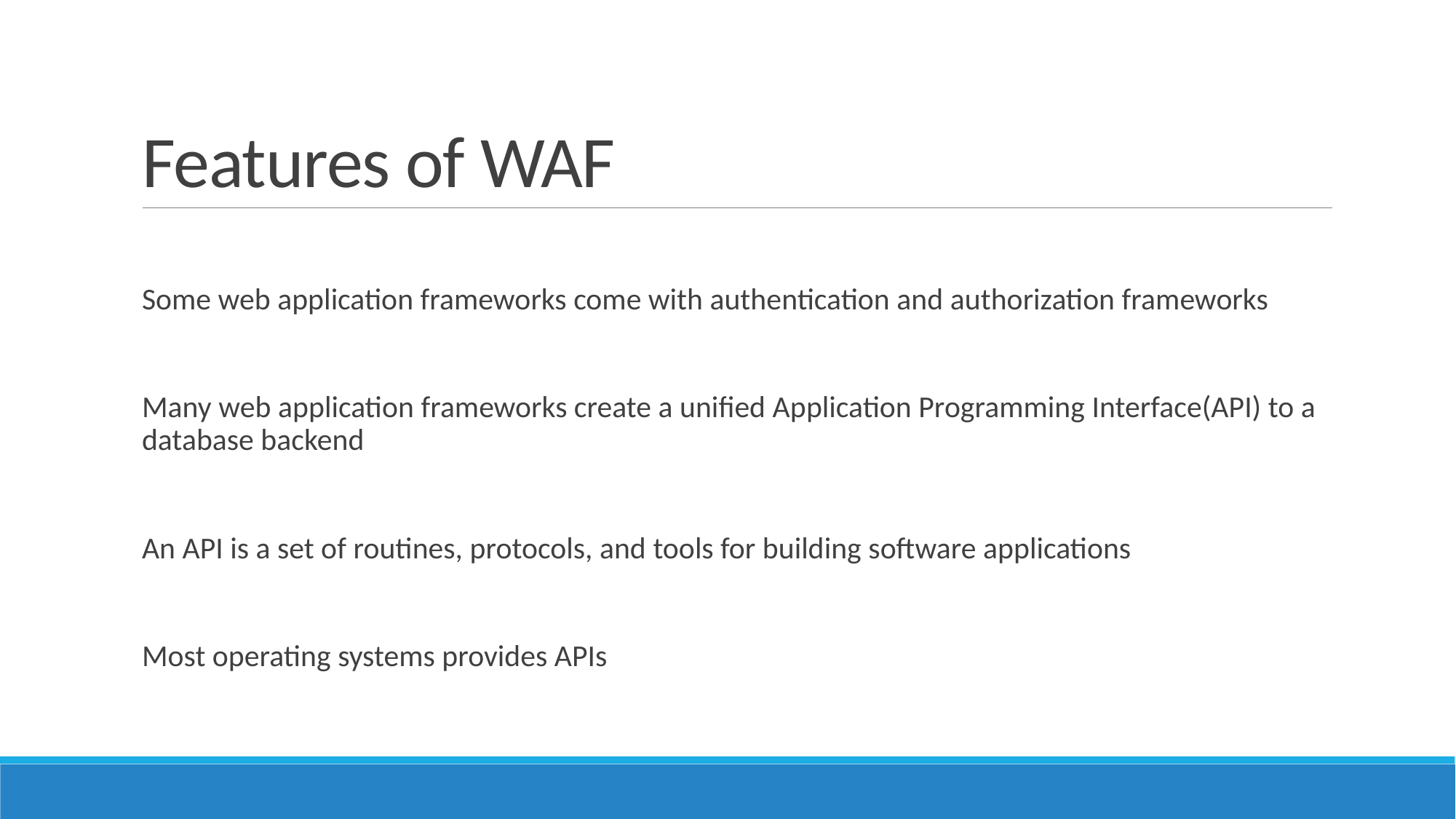

# Features of WAF

Some web application frameworks come with authentication and authorization frameworks

Many web application frameworks create a unified Application Programming Interface(API) to a database backend

An API is a set of routines, protocols, and tools for building software applications

Most operating systems provides APIs